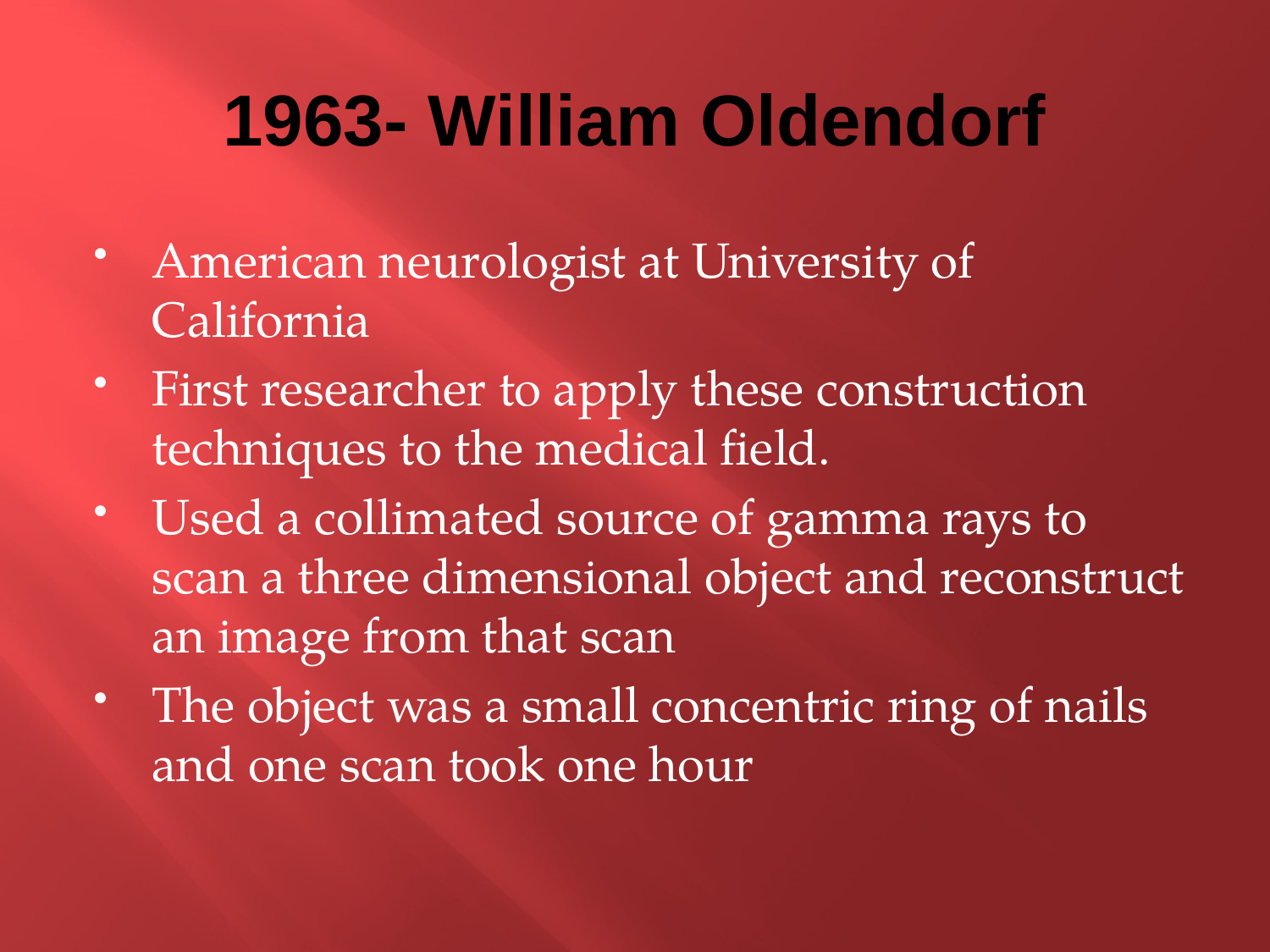

# 1963- William Oldendorf
American neurologist at University of California
First researcher to apply these construction techniques to the medical field.
Used a collimated source of gamma rays to scan a three dimensional object and reconstruct an image from that scan
The object was a small concentric ring of nails and one scan took one hour